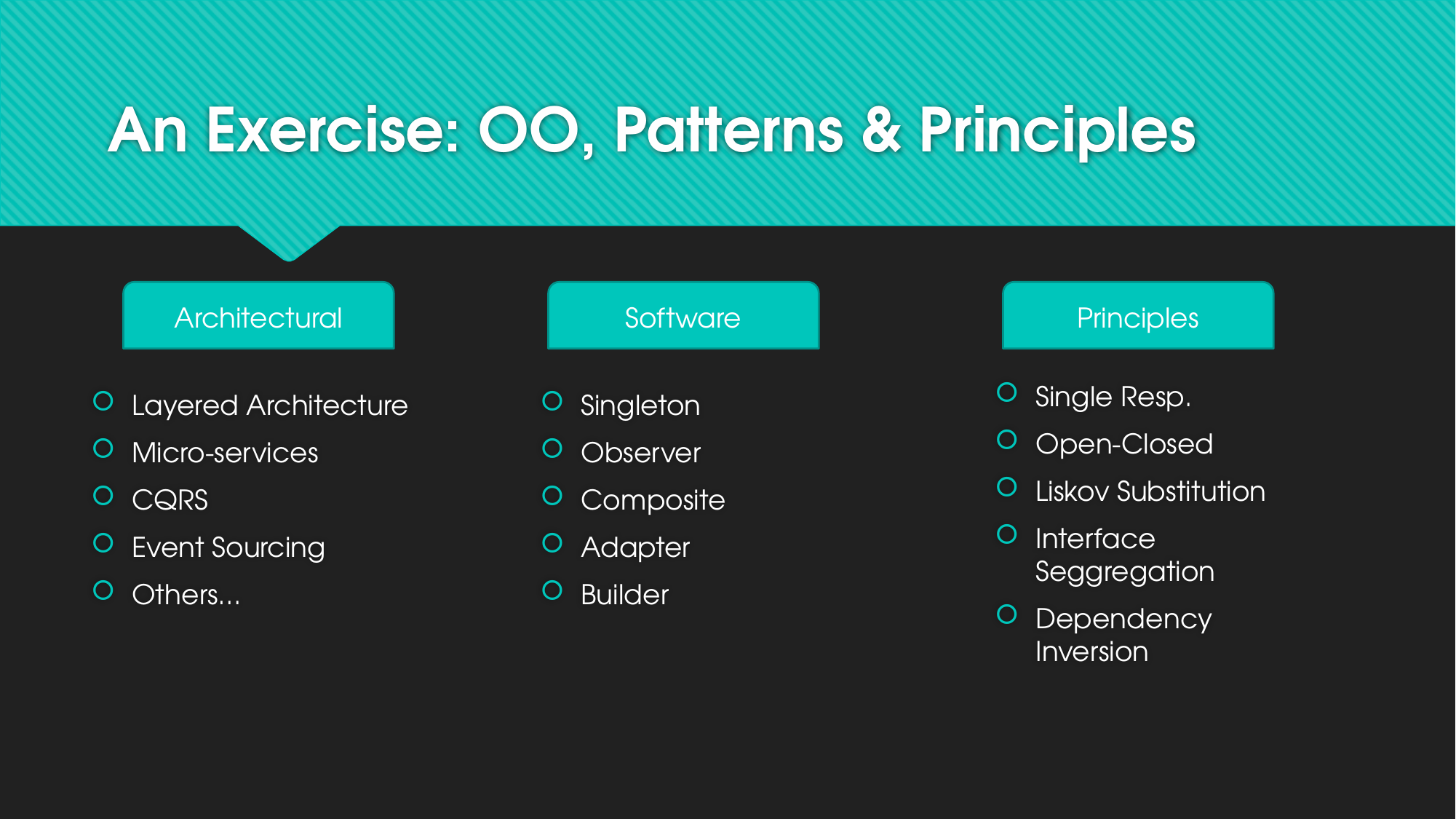

# An Exercise: OO, Patterns & Principles
Principles
Layered Architecture
Micro-services
CQRS
Event Sourcing
Others…
Architectural
Singleton
Observer
Composite
Adapter
Builder
Software
Single Resp.
Open-Closed
Liskov Substitution
Interface Seggregation
Dependency Inversion